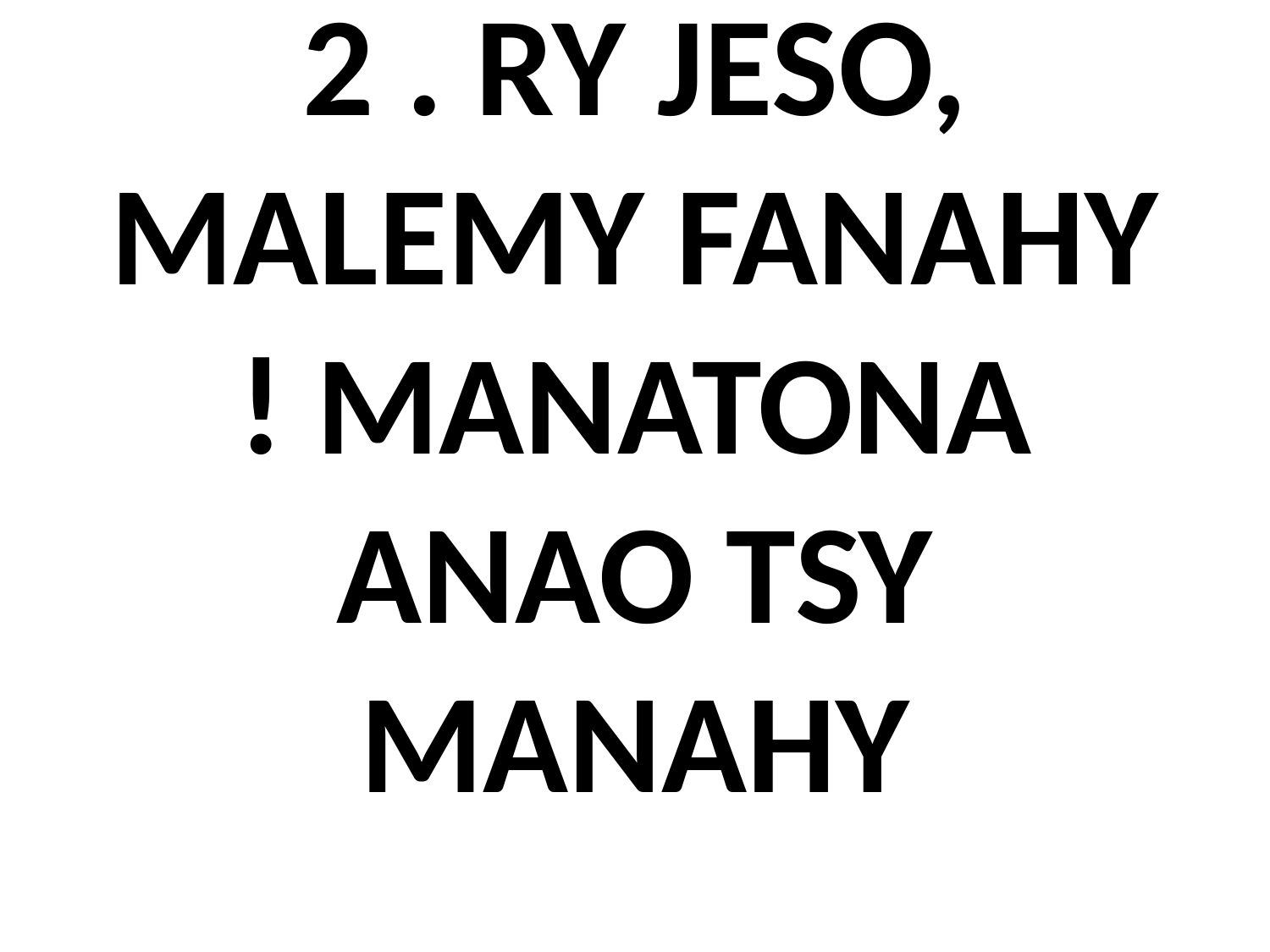

# 2 . RY JESO, MALEMY FANAHY ! MANATONA ANAO TSY MANAHY